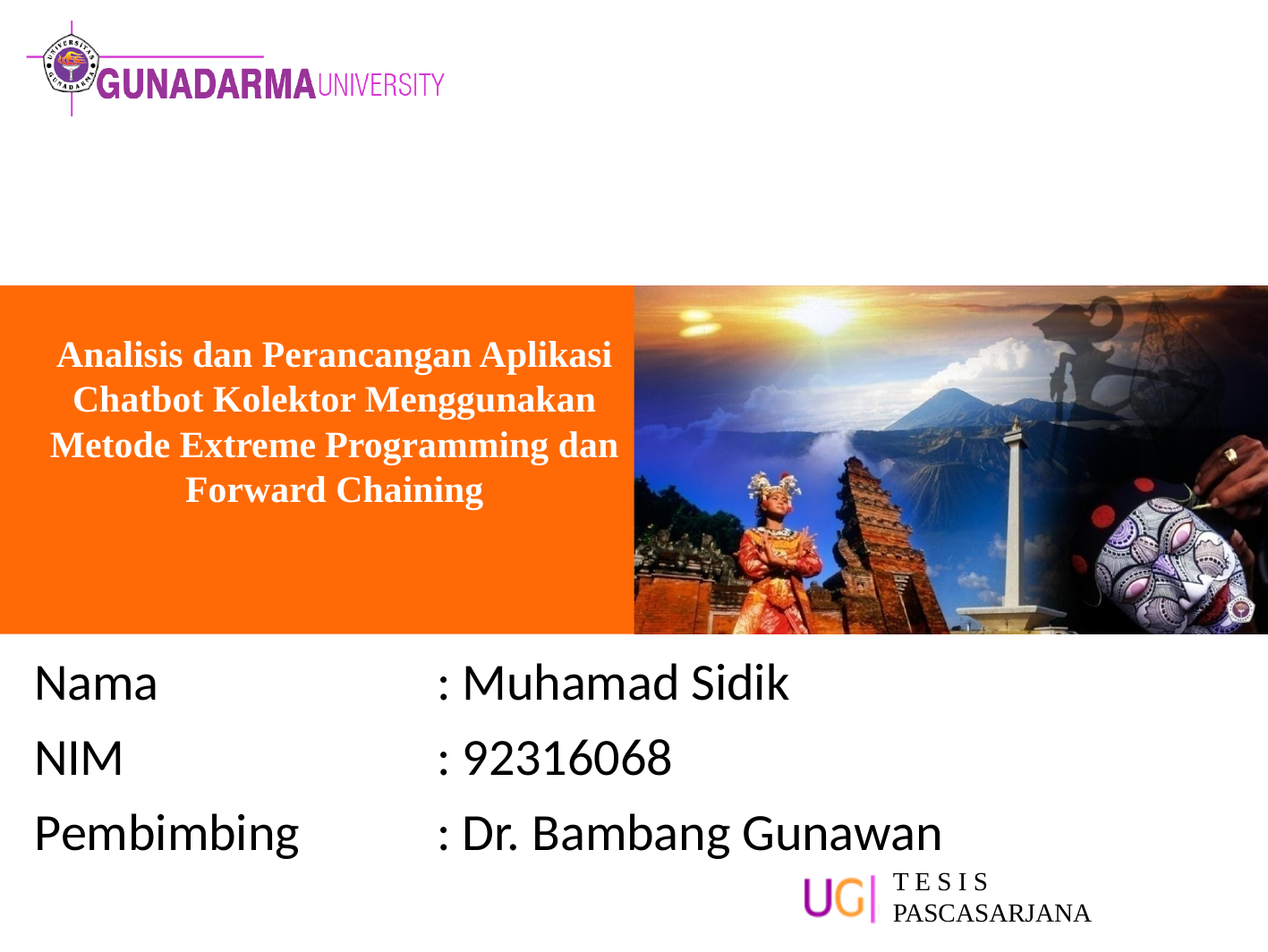

#

Analisis dan Perancangan Aplikasi Chatbot Kolektor Menggunakan Metode Extreme Programming dan Forward Chaining
Nama	 	: Muhamad Sidik
NIM	 	: 92316068
Pembimbing		: Dr. Bambang Gunawan
T E S I S  PASCASARJANA